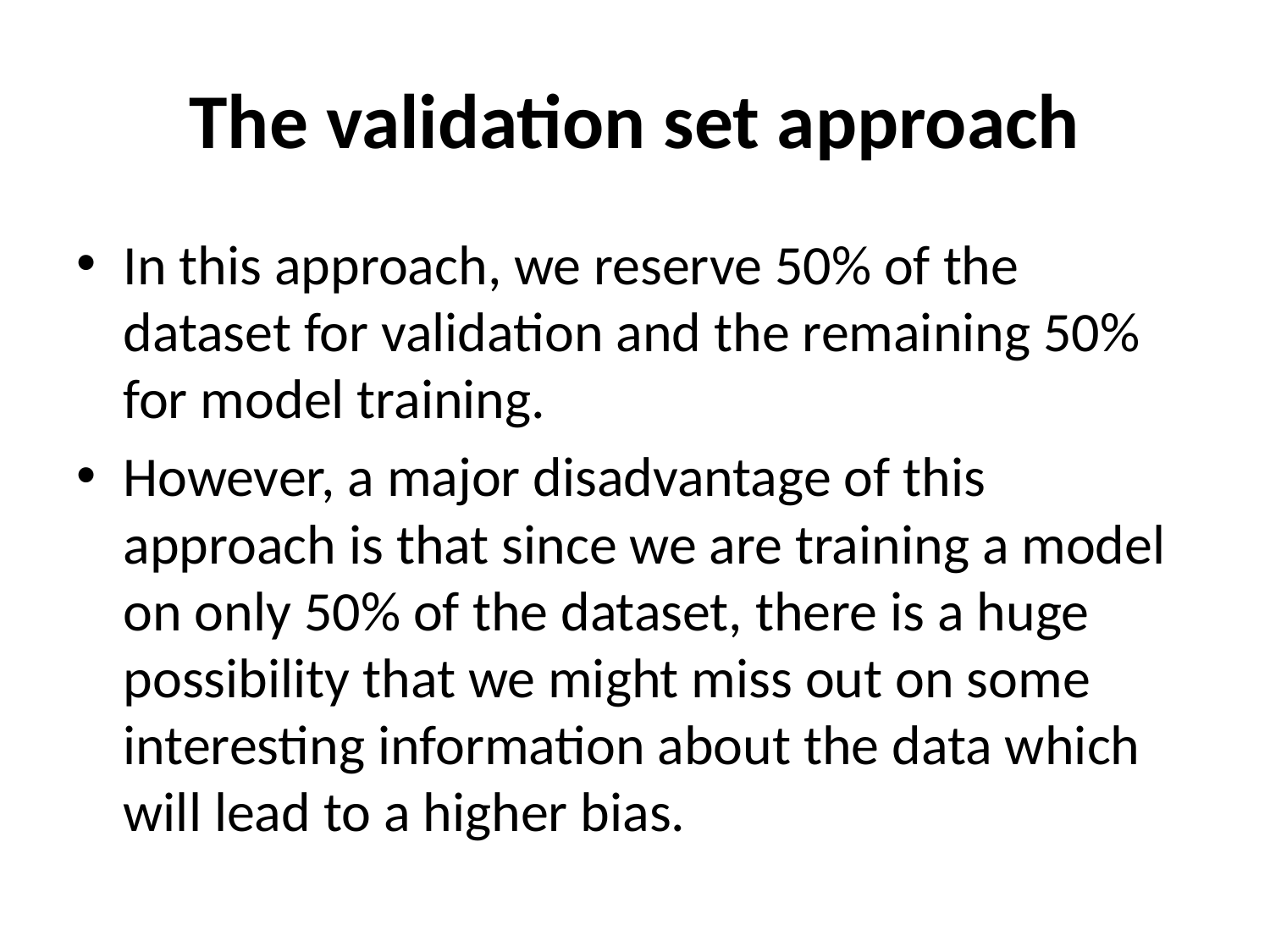

# The validation set approach
In this approach, we reserve 50% of the dataset for validation and the remaining 50% for model training.
However, a major disadvantage of this approach is that since we are training a model on only 50% of the dataset, there is a huge possibility that we might miss out on some interesting information about the data which will lead to a higher bias.